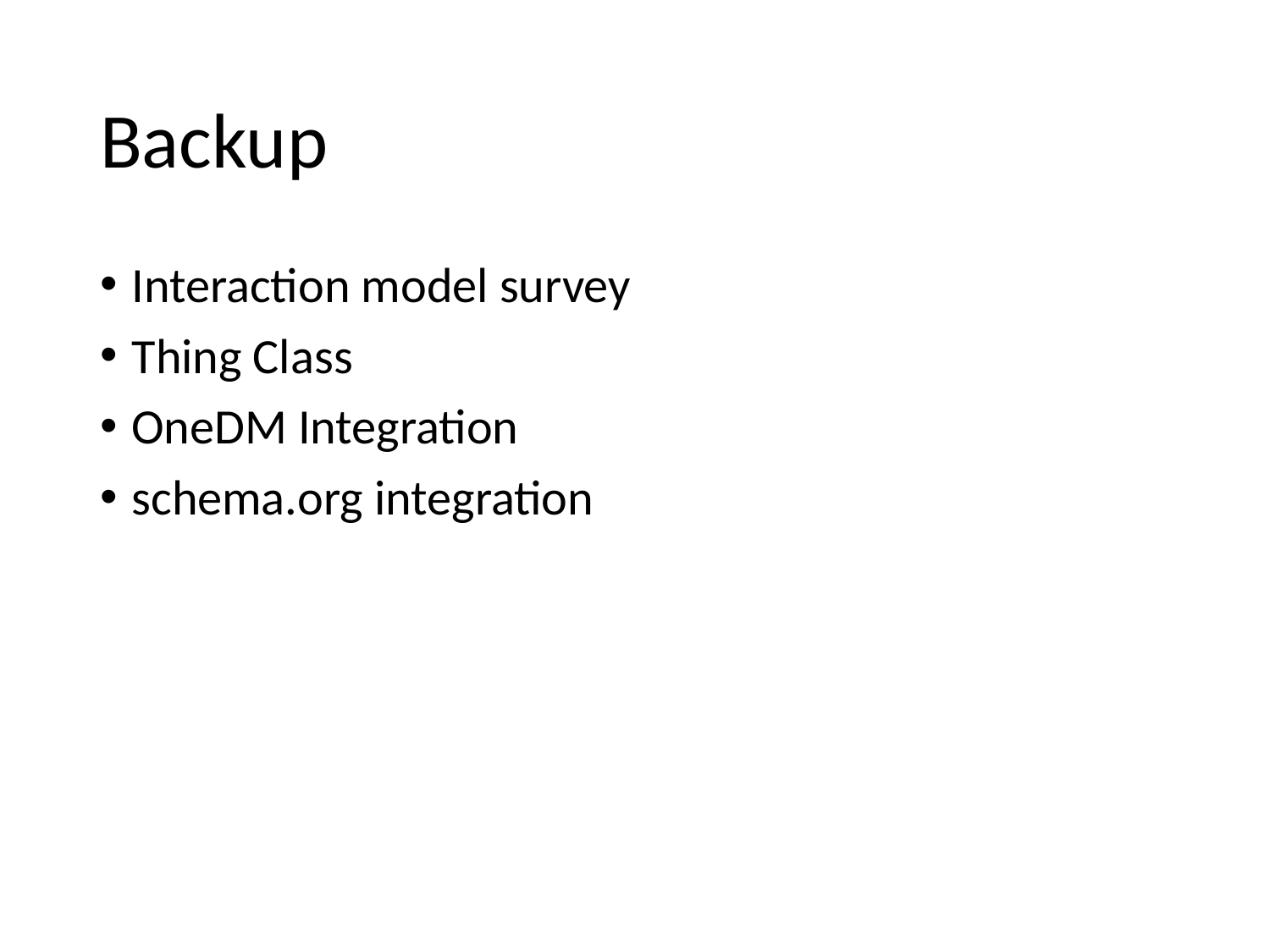

# Backup
Interaction model survey
Thing Class
OneDM Integration
schema.org integration